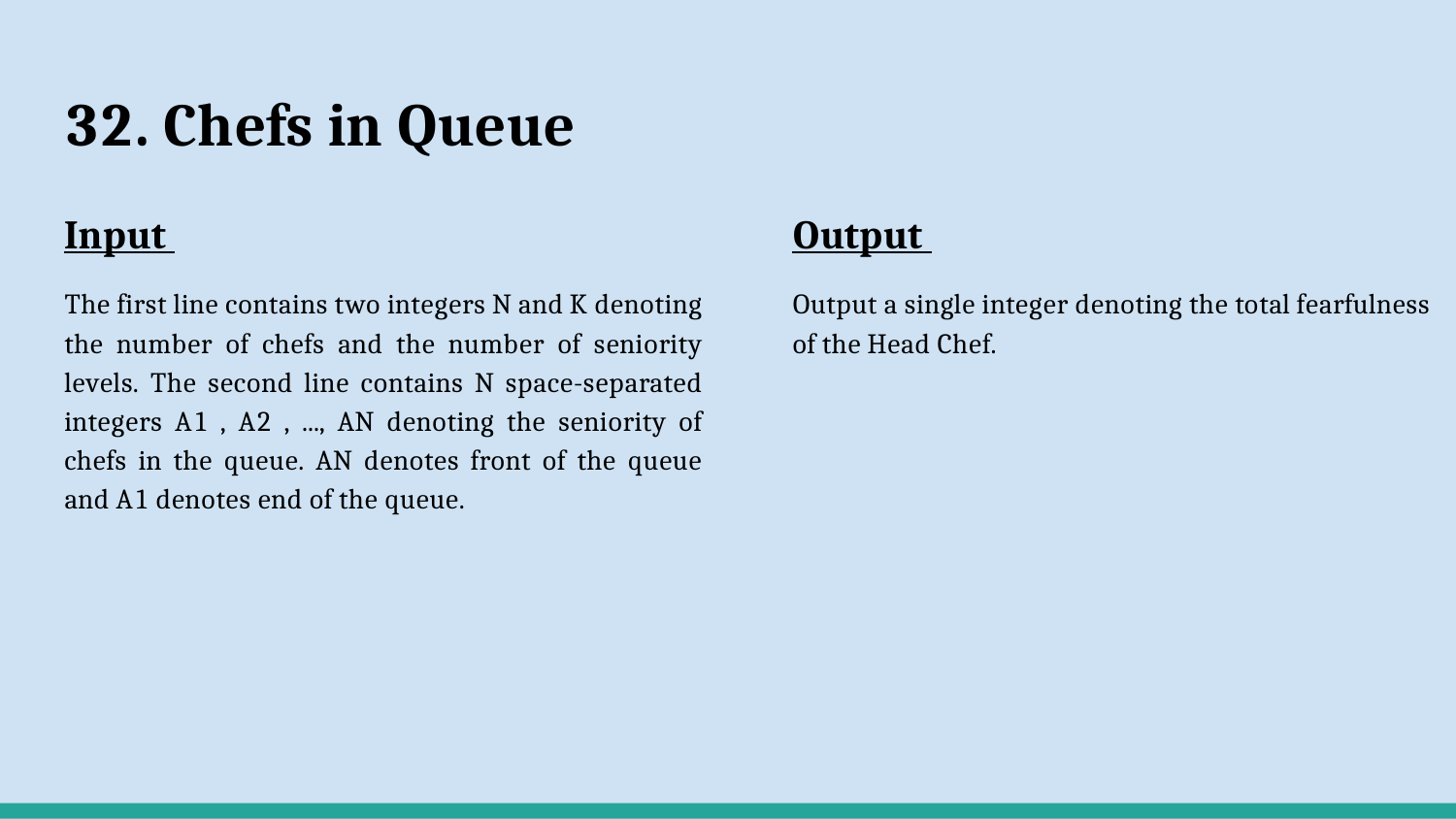

# 32. Chefs in Queue
Input
The first line contains two integers N and K denoting the number of chefs and the number of seniority levels. The second line contains N space-separated integers A1 , A2 , ..., AN denoting the seniority of chefs in the queue. AN denotes front of the queue and A1 denotes end of the queue.

Output
Output a single integer denoting the total fearfulness of the Head Chef.